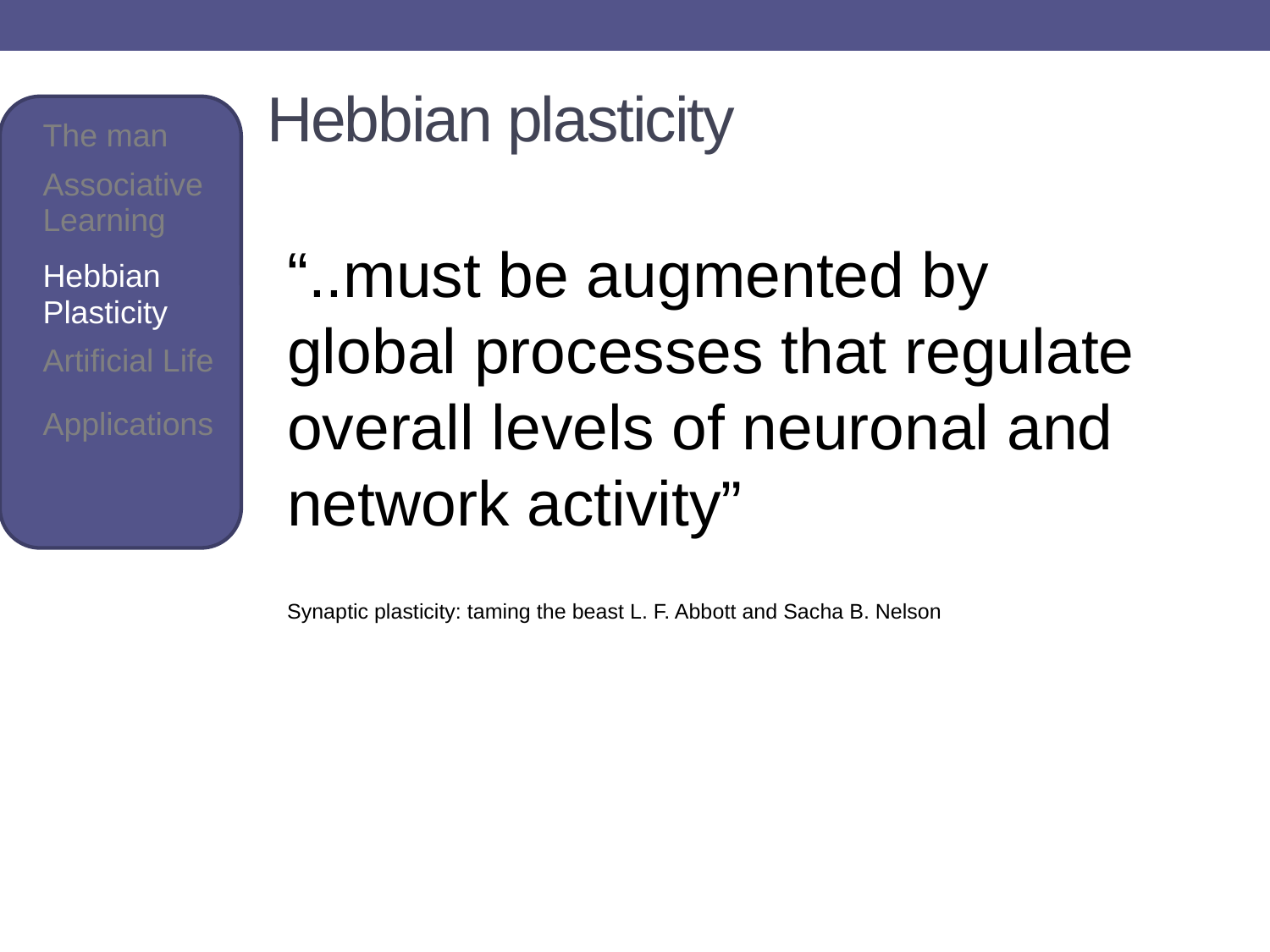

# Hebbian plasticity

| The man |
| --- |
| Associative Learning |
| Hebbian Plasticity |
| Artificial Life |
| Applications |
|  |
|  |
“..must be augmented by global processes that regulate overall levels of neuronal and network activity”

Synaptic plasticity: taming the beast L. F. Abbott and Sacha B. Nelson